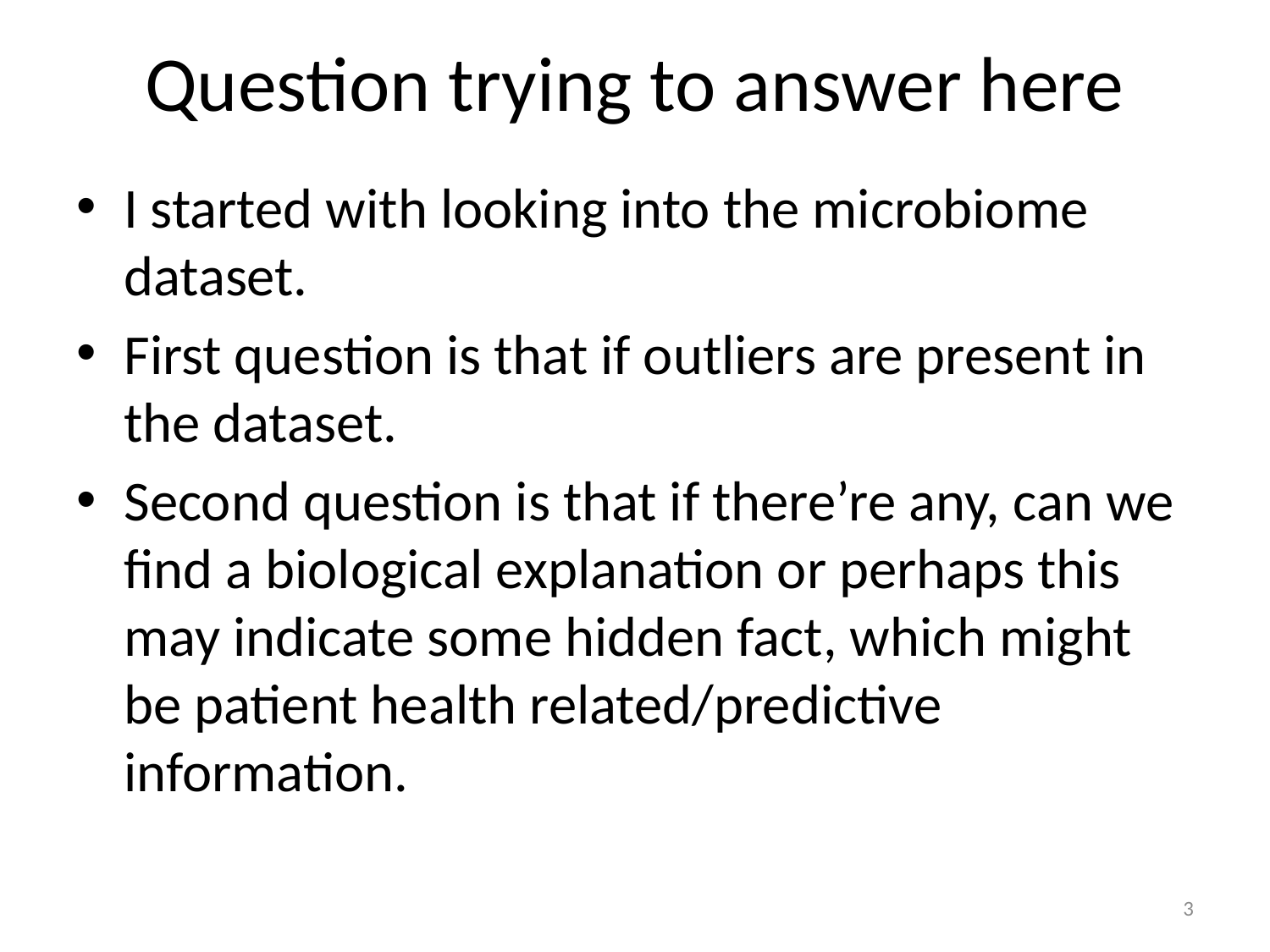

# Question trying to answer here
I started with looking into the microbiome dataset.
First question is that if outliers are present in the dataset.
Second question is that if there’re any, can we find a biological explanation or perhaps this may indicate some hidden fact, which might be patient health related/predictive information.
3